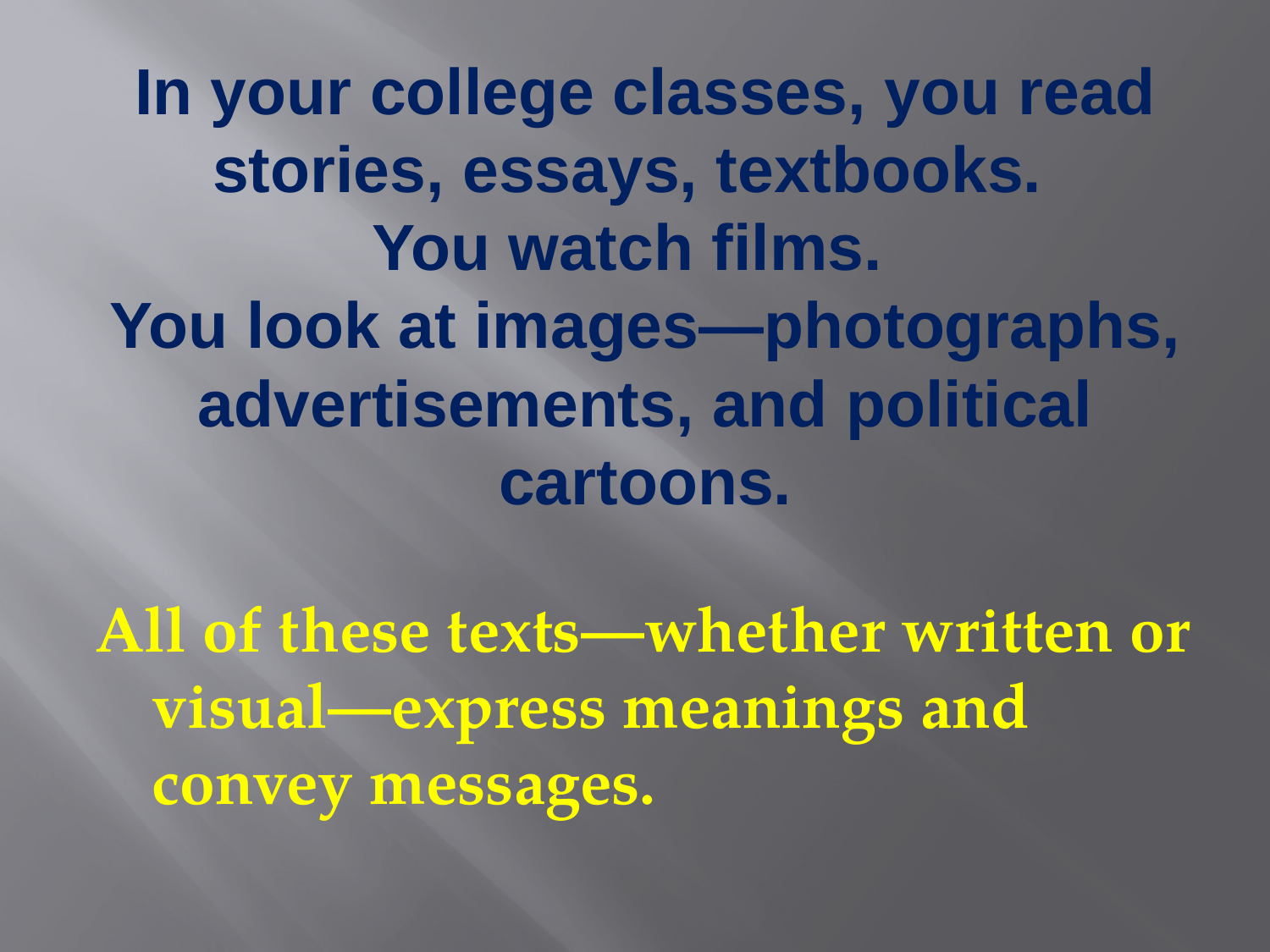

# In your college classes, you read stories, essays, textbooks. You watch films. You look at images—photographs, advertisements, and political cartoons.
All of these texts—whether written or visual—express meanings and convey messages.